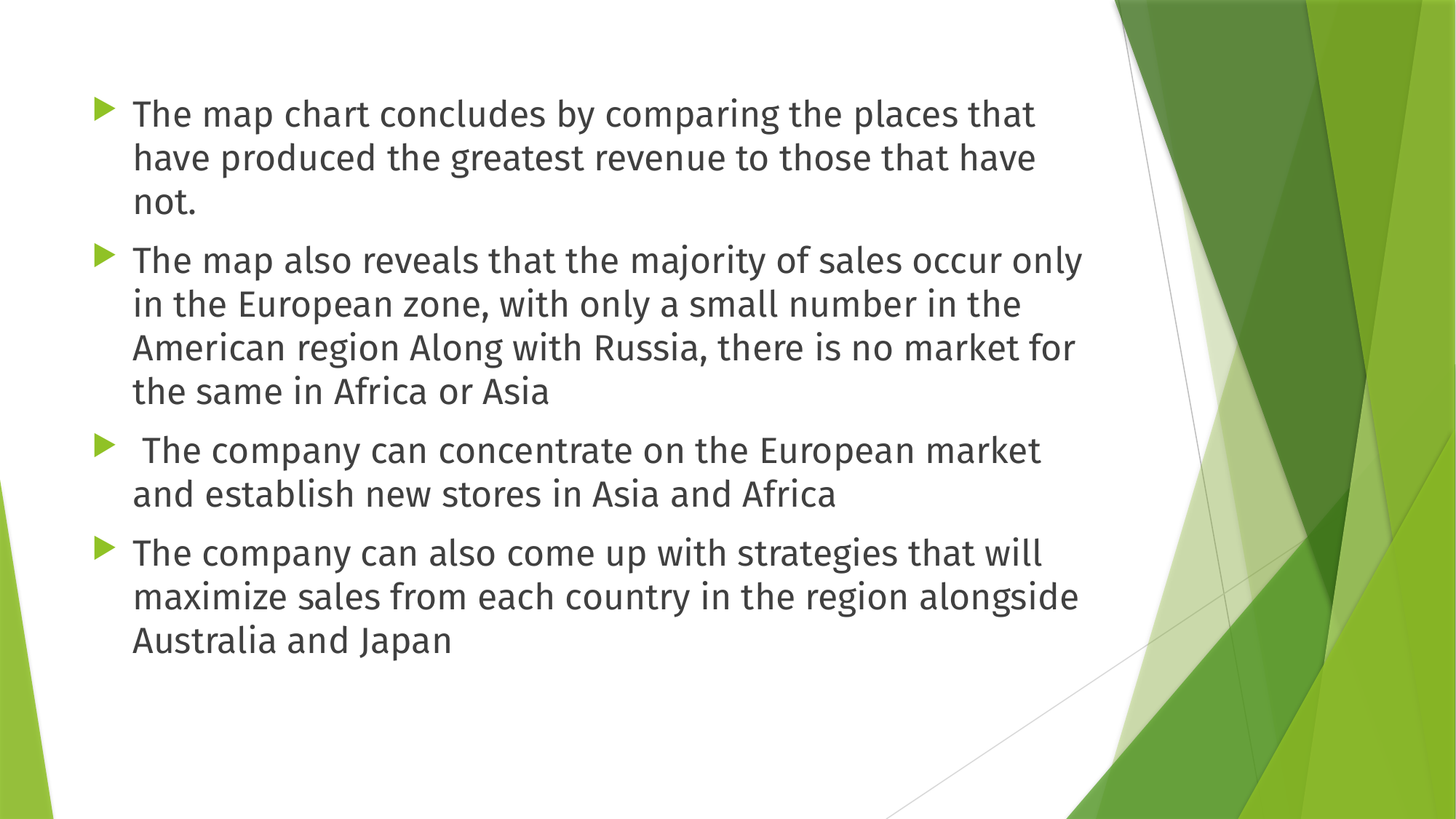

The map chart concludes by comparing the places that have produced the greatest revenue to those that have not.
The map also reveals that the majority of sales occur only in the European zone, with only a small number in the American region Along with Russia, there is no market for the same in Africa or Asia
 The company can concentrate on the European market and establish new stores in Asia and Africa
The company can also come up with strategies that will maximize sales from each country in the region alongside Australia and Japan